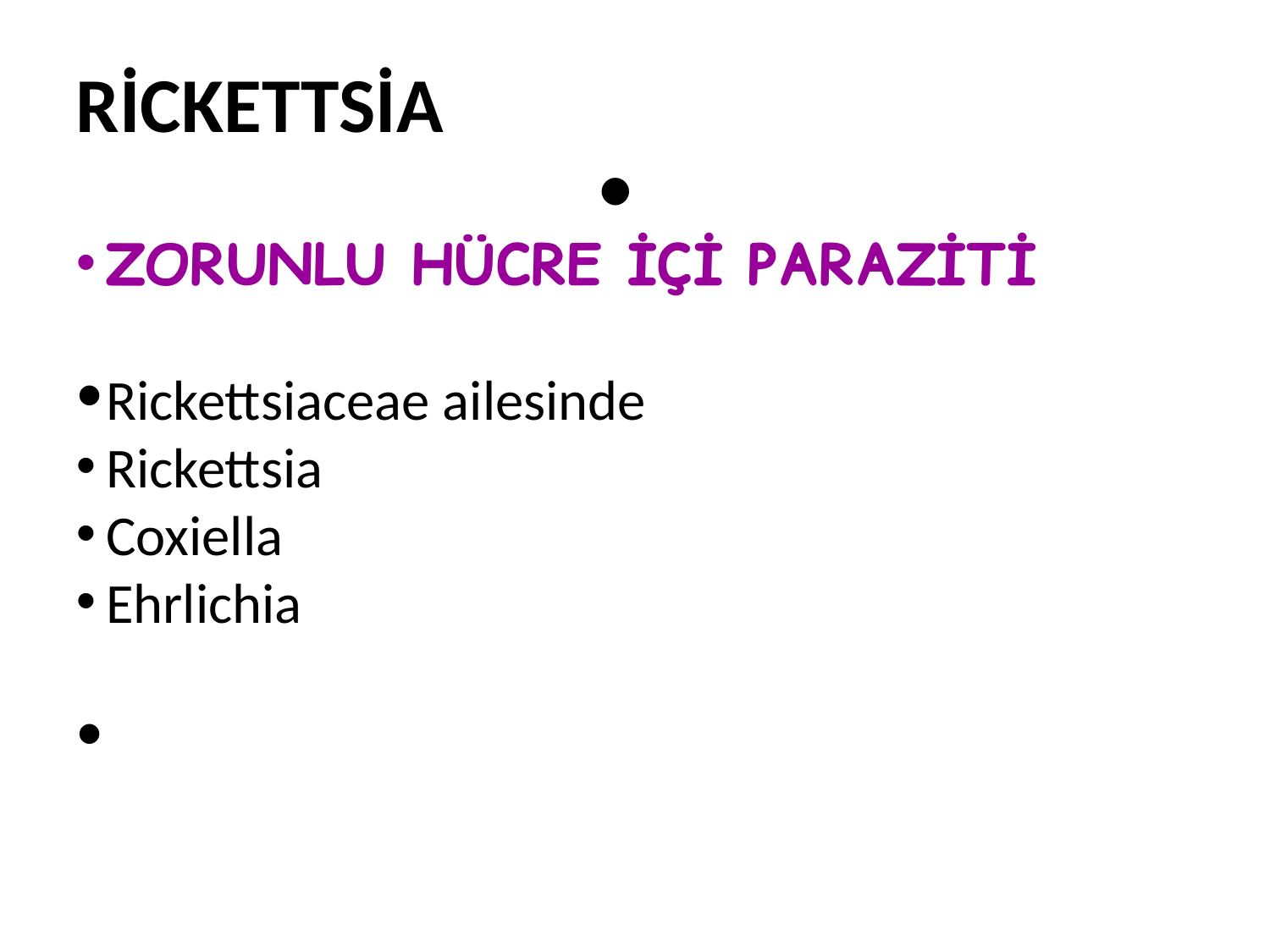

RİCKETTSİA

ZORUNLU HÜCRE İÇİ PARAZİTİ

Rickettsiaceae ailesinde
Rickettsia
Coxiella
Ehrlichia